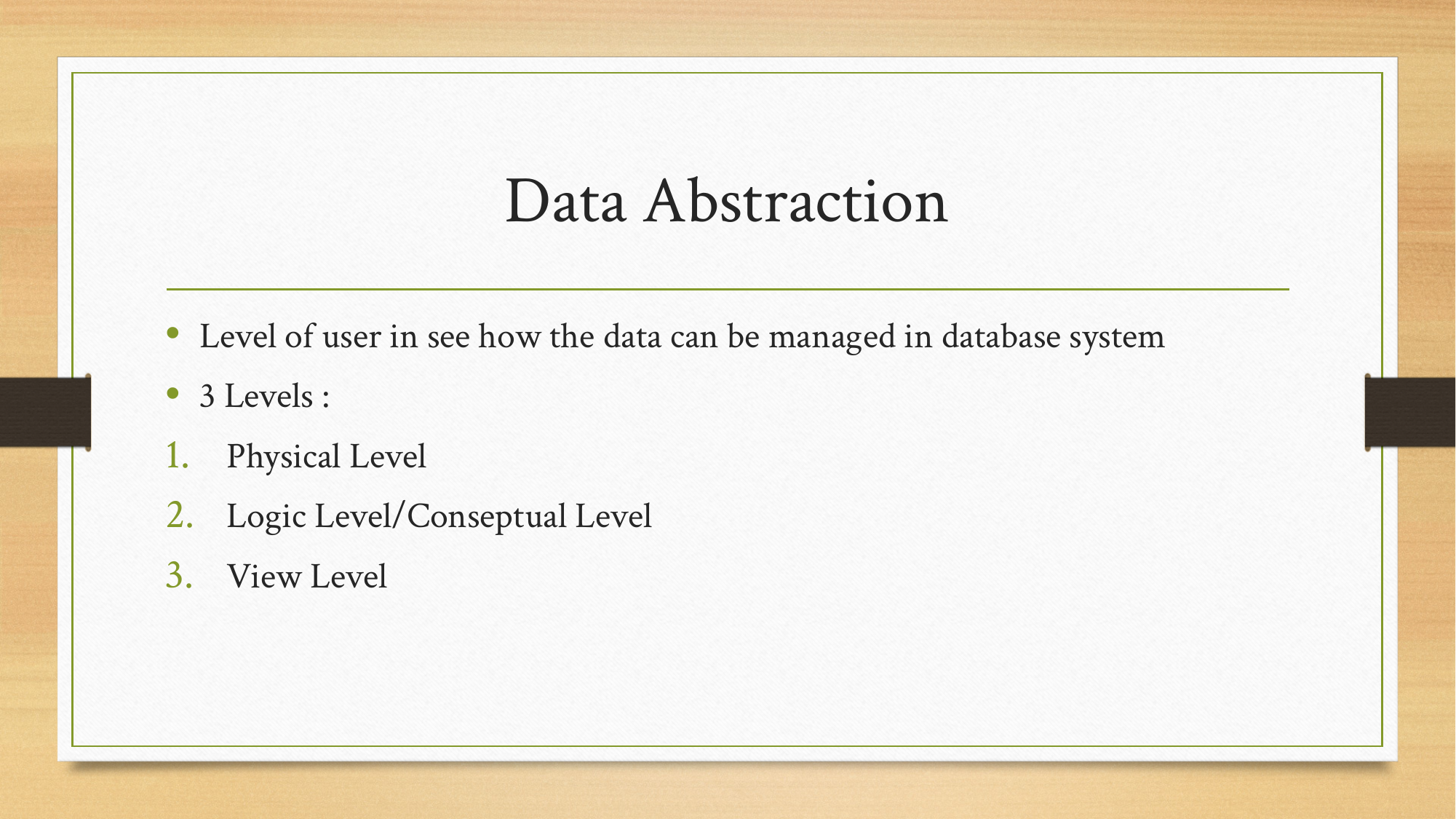

# Data Abstraction
Level of user in see how the data can be managed in database system
3 Levels :
Physical Level
Logic Level/Conseptual Level
View Level